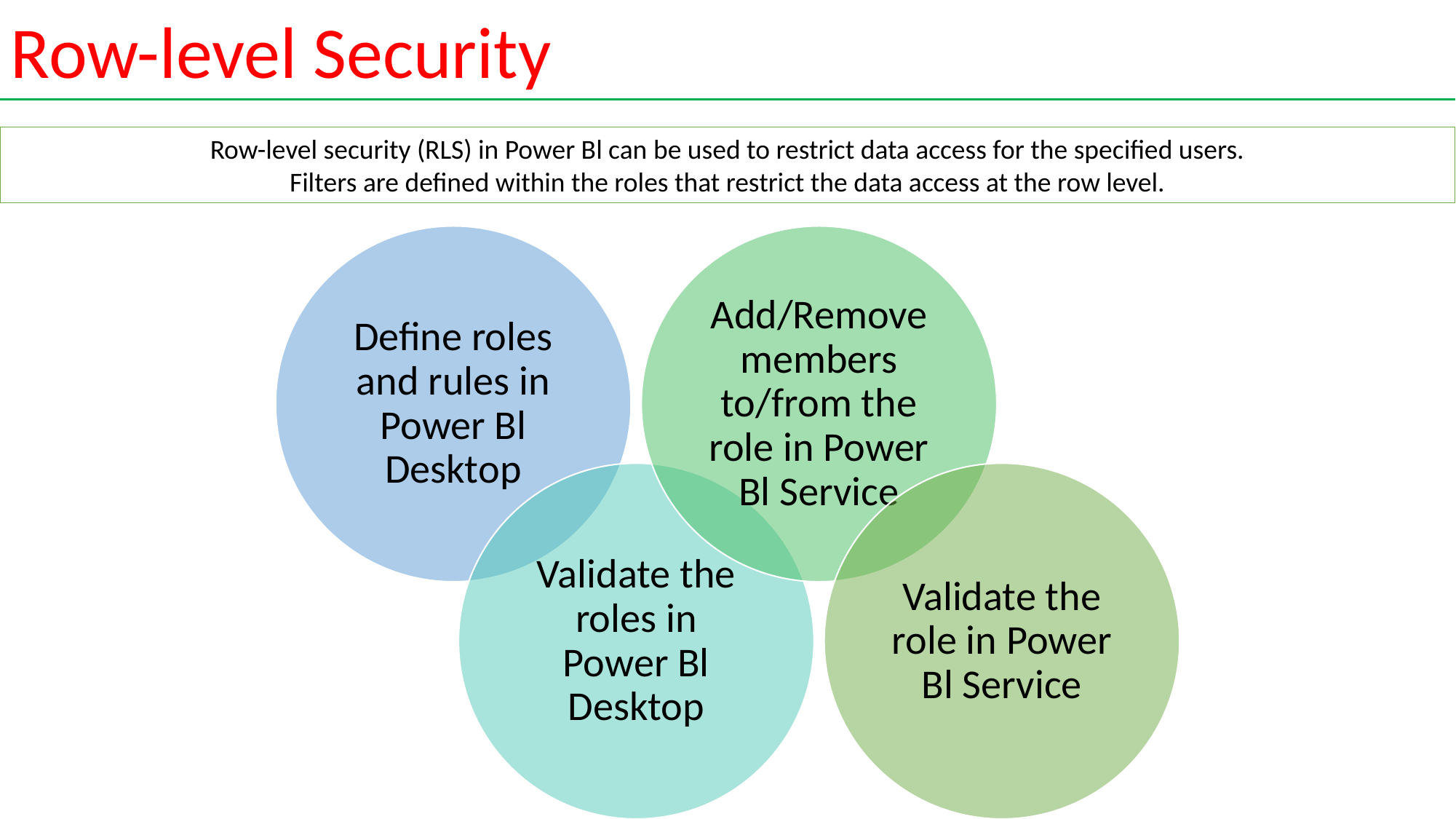

Row-level Security

Row-level security (RLS) in Power Bl can be used to restrict data access for the specified users.
Filters are defined within the roles that restrict the data access at the row level.
Define roles and rules in Power Bl Desktop
Validate the roles in Power Bl Desktop
Add/Remove members to/from the role in Power Bl Service
Validate the role in Power Bl Service